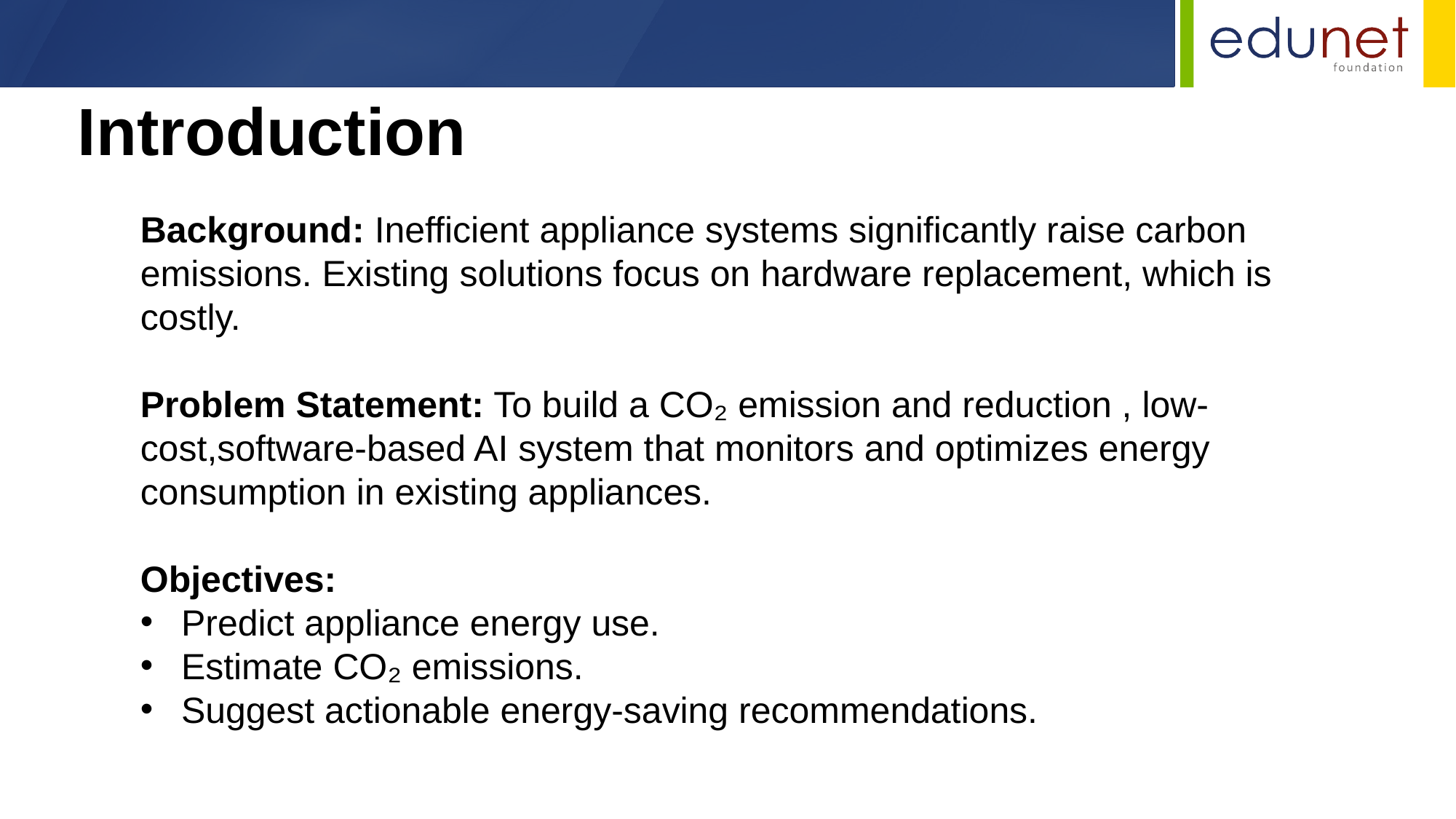

Introduction
Background: Inefficient appliance systems significantly raise carbon emissions. Existing solutions focus on hardware replacement, which is costly.
Problem Statement: To build a CO₂ emission and reduction , low-cost,software-based AI system that monitors and optimizes energy consumption in existing appliances.
Objectives:
Predict appliance energy use.
Estimate CO₂ emissions.
Suggest actionable energy-saving recommendations.